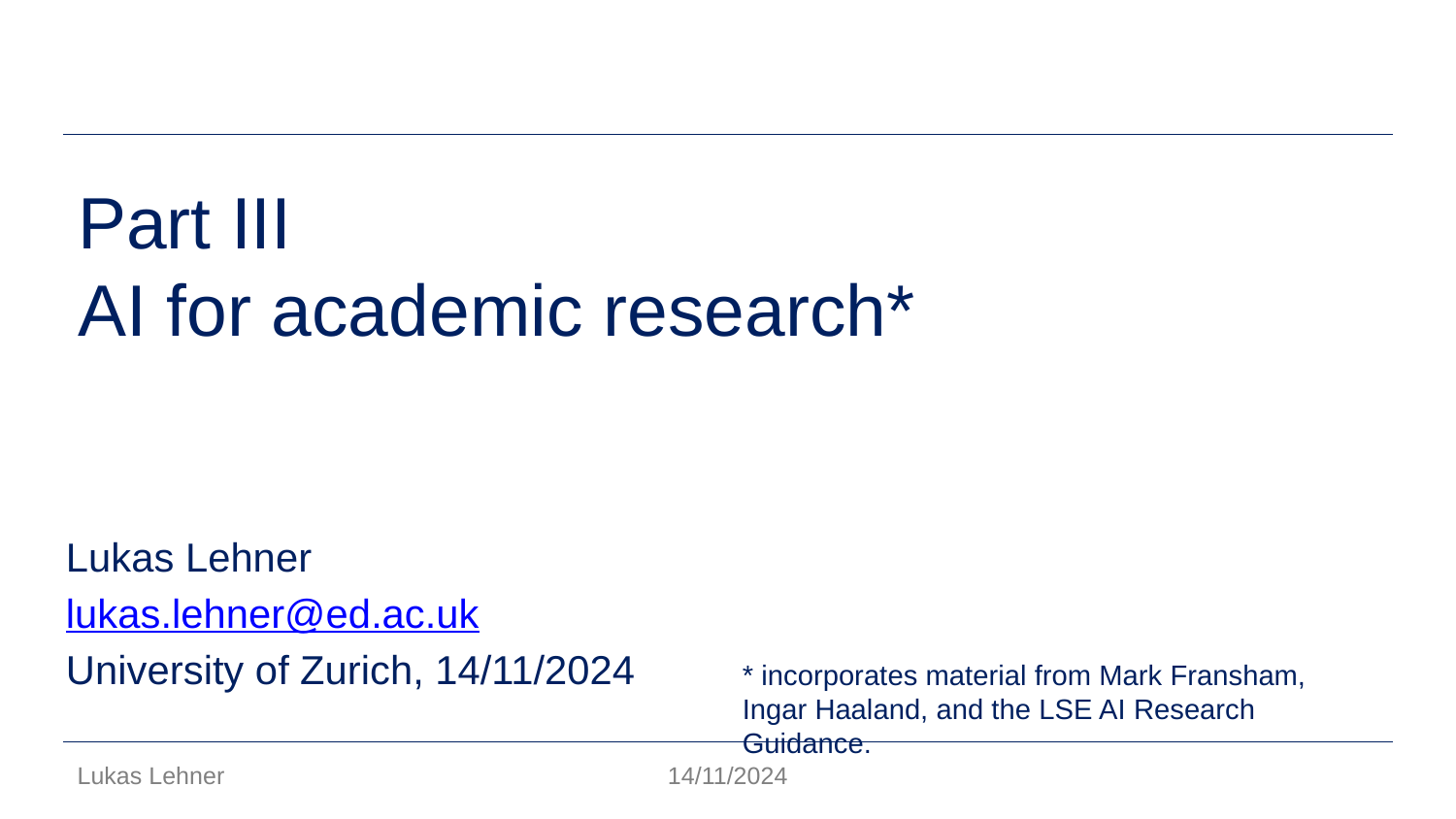

# Part III AI for academic research*
Lukas Lehner
lukas.lehner@ed.ac.uk
University of Zurich, 14/11/2024

* incorporates material from Mark Fransham,
Ingar Haaland, and the LSE AI Research Guidance.